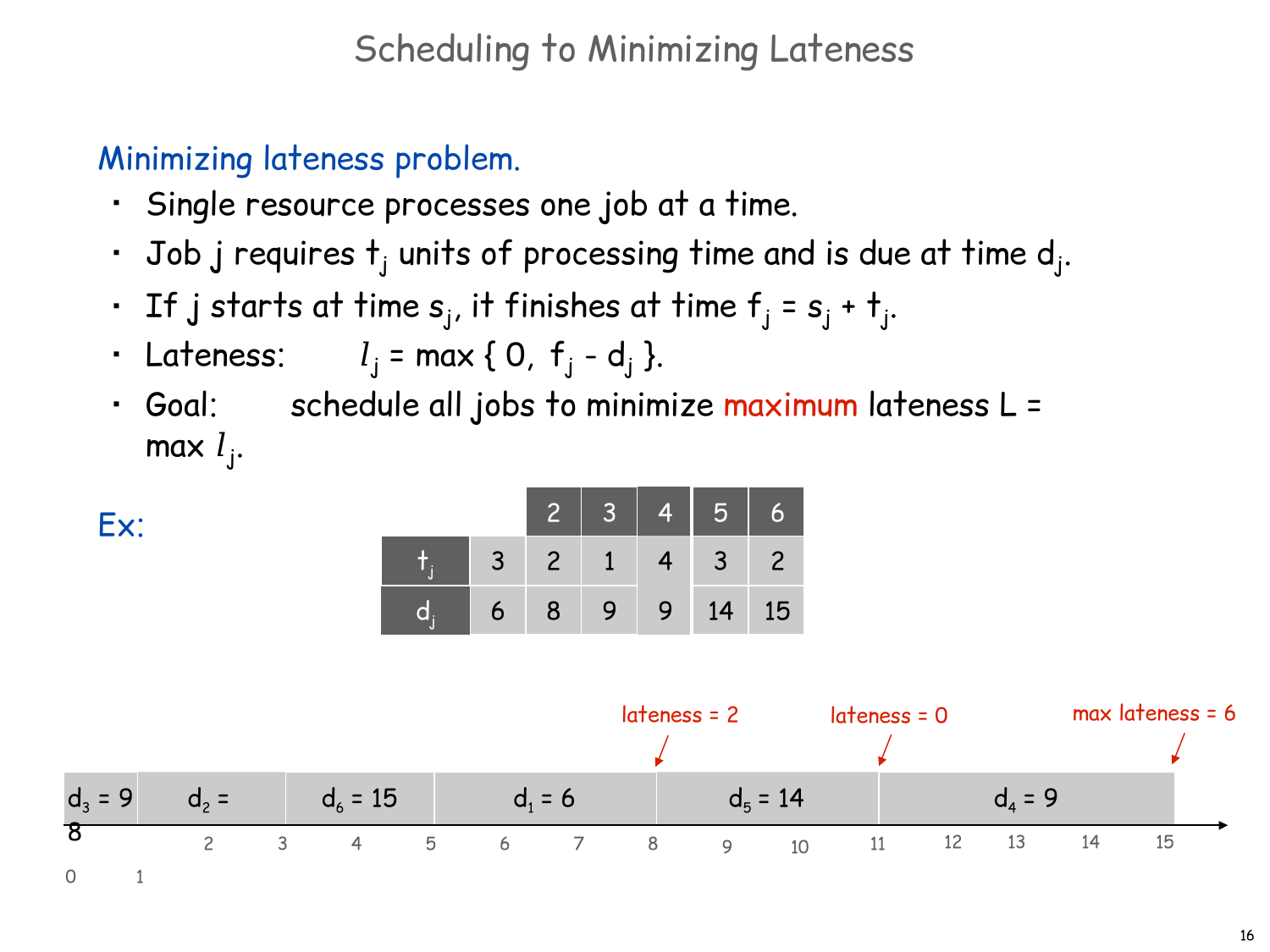

# Scheduling to Minimizing Lateness
Minimizing lateness problem.
Single resource processes one job at a time.
Job j requires tj units of processing time and is due at time dj.
If j starts at time sj, it finishes at time fj = sj + tj.
Lateness:	𝑙j = max { 0,	fj - dj }.
Goal:	schedule all jobs to minimize maximum lateness L = max 𝑙j.

| 1 |  | 2 | 3 | 4 | 5 | 6 |
| --- | --- | --- | --- | --- | --- | --- |
| tj | 3 | 2 | 1 | 4 | 3 | 2 |
| dj | 6 | 8 | 9 | 9 | 14 | 15 |
Ex:
max lateness = 6
lateness = 2
lateness = 0

d3 = 9	d2 = 8
0	1
d6 = 15
d1 = 6
d5 = 14
9	10
d4 = 9
12
13
14
15
2
3
4
5
6
7
8
11
16